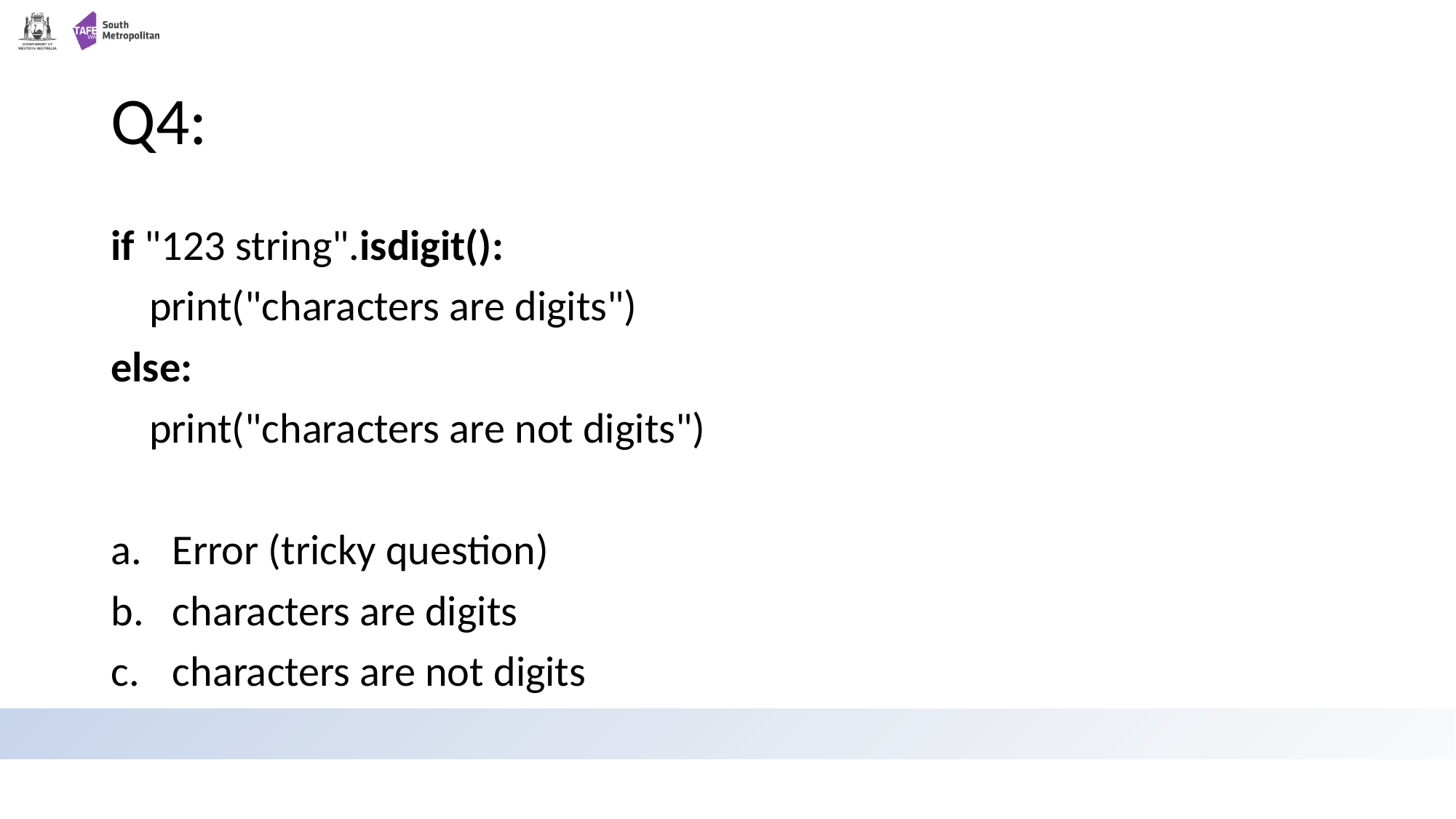

# Q4:
if "123 string".isdigit():
    print("characters are digits")
else:
    print("characters are not digits")

Error (tricky question)
characters are digits
characters are not digits